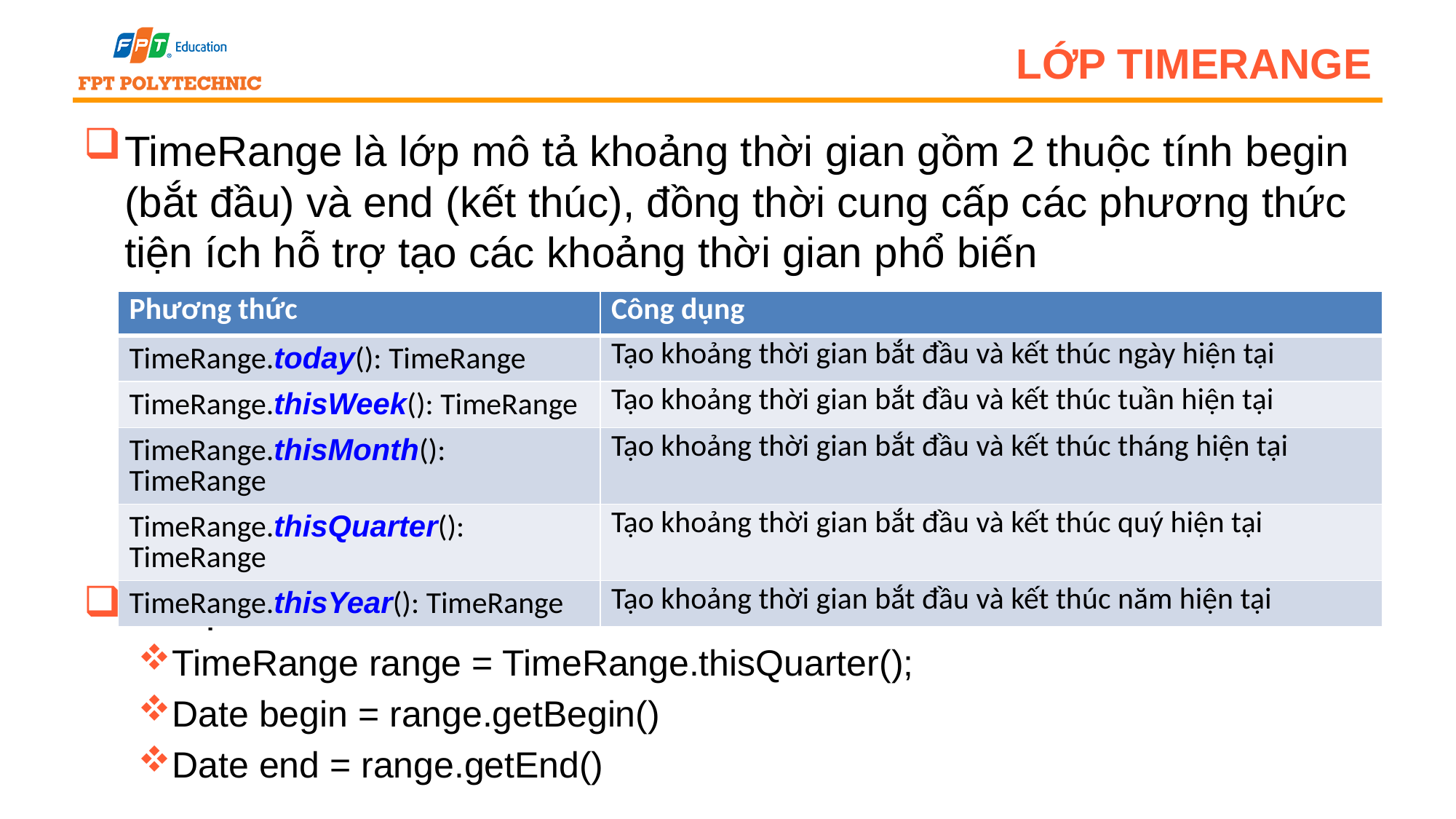

# Lớp TimeRange
TimeRange là lớp mô tả khoảng thời gian gồm 2 thuộc tính begin (bắt đầu) và end (kết thúc), đồng thời cung cấp các phương thức tiện ích hỗ trợ tạo các khoảng thời gian phổ biến

Ví dụ:
TimeRange range = TimeRange.thisQuarter();
Date begin = range.getBegin()
Date end = range.getEnd()

| Phương thức | Công dụng |
| --- | --- |
| TimeRange.today(): TimeRange | Tạo khoảng thời gian bắt đầu và kết thúc ngày hiện tại |
| TimeRange.thisWeek(): TimeRange | Tạo khoảng thời gian bắt đầu và kết thúc tuần hiện tại |
| TimeRange.thisMonth(): TimeRange | Tạo khoảng thời gian bắt đầu và kết thúc tháng hiện tại |
| TimeRange.thisQuarter(): TimeRange | Tạo khoảng thời gian bắt đầu và kết thúc quý hiện tại |
| TimeRange.thisYear(): TimeRange | Tạo khoảng thời gian bắt đầu và kết thúc năm hiện tại |